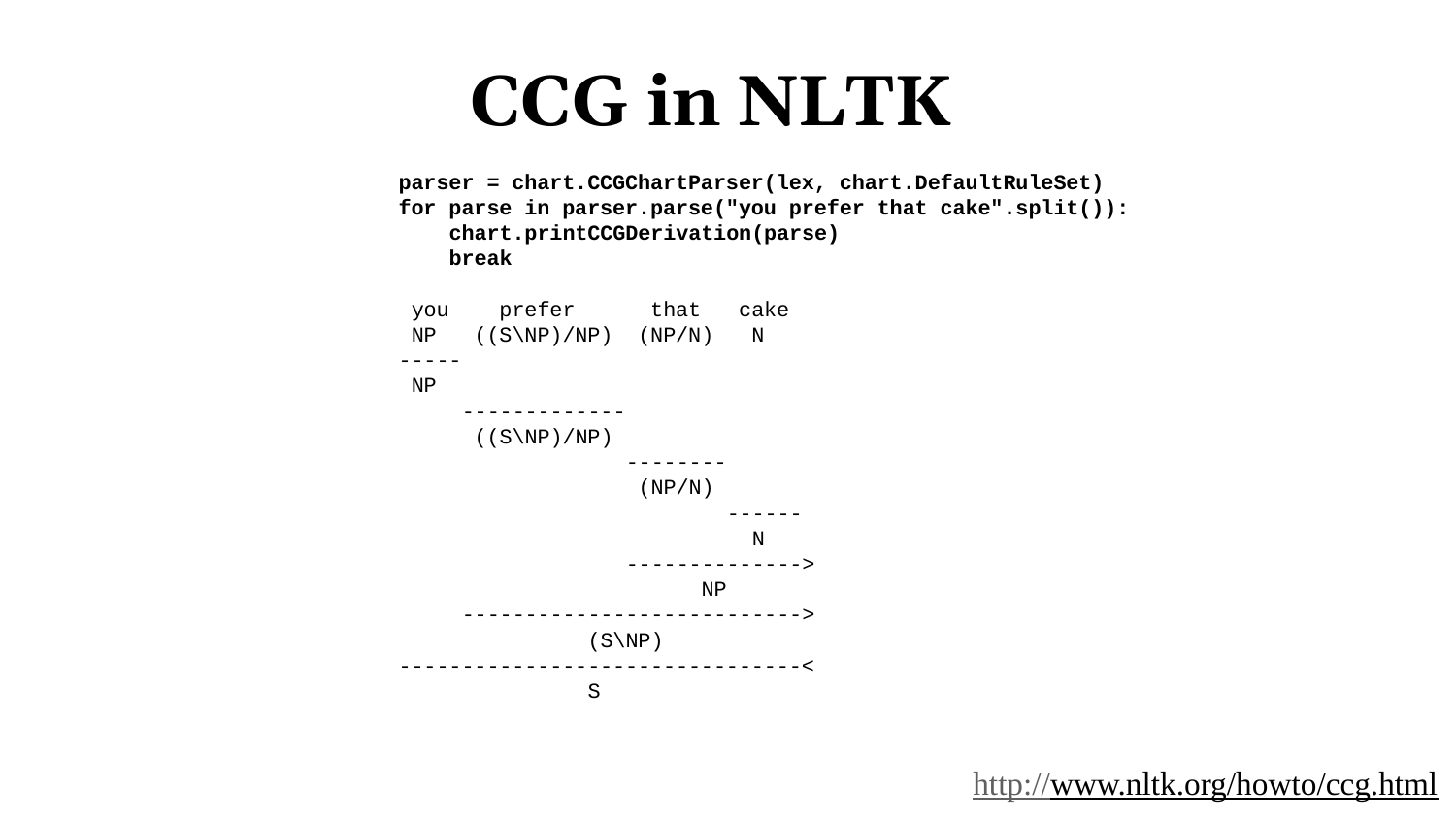

# CCG in NLTK
parser = chart.CCGChartParser(lex, chart.DefaultRuleSet)
for parse in parser.parse("you prefer that cake".split()):
    chart.printCCGDerivation(parse)
    break

 you    prefer      that   cake
 NP   ((S\NP)/NP)  (NP/N)   N
-----
 NP
     -------------
      ((S\NP)/NP)
                  --------
                   (NP/N)
                          ------
                            N
                  -------------->
                        NP
     --------------------------->
               (S\NP)
--------------------------------<
               S

http://www.nltk.org/howto/ccg.html